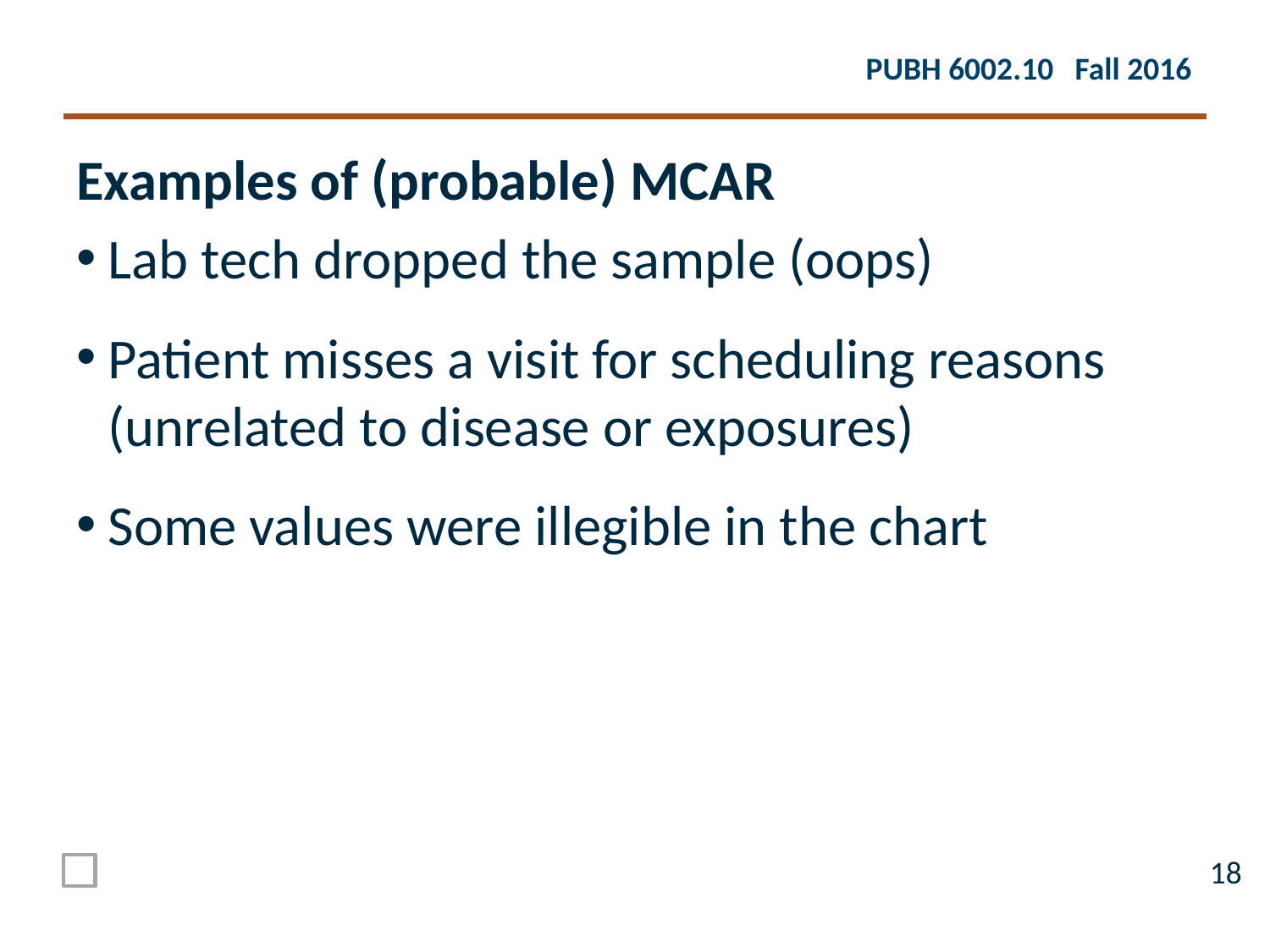

Examples of (probable) MCAR
Lab tech dropped the sample (oops)
Patient misses a visit for scheduling reasons (unrelated to disease or exposures)
Some values were illegible in the chart